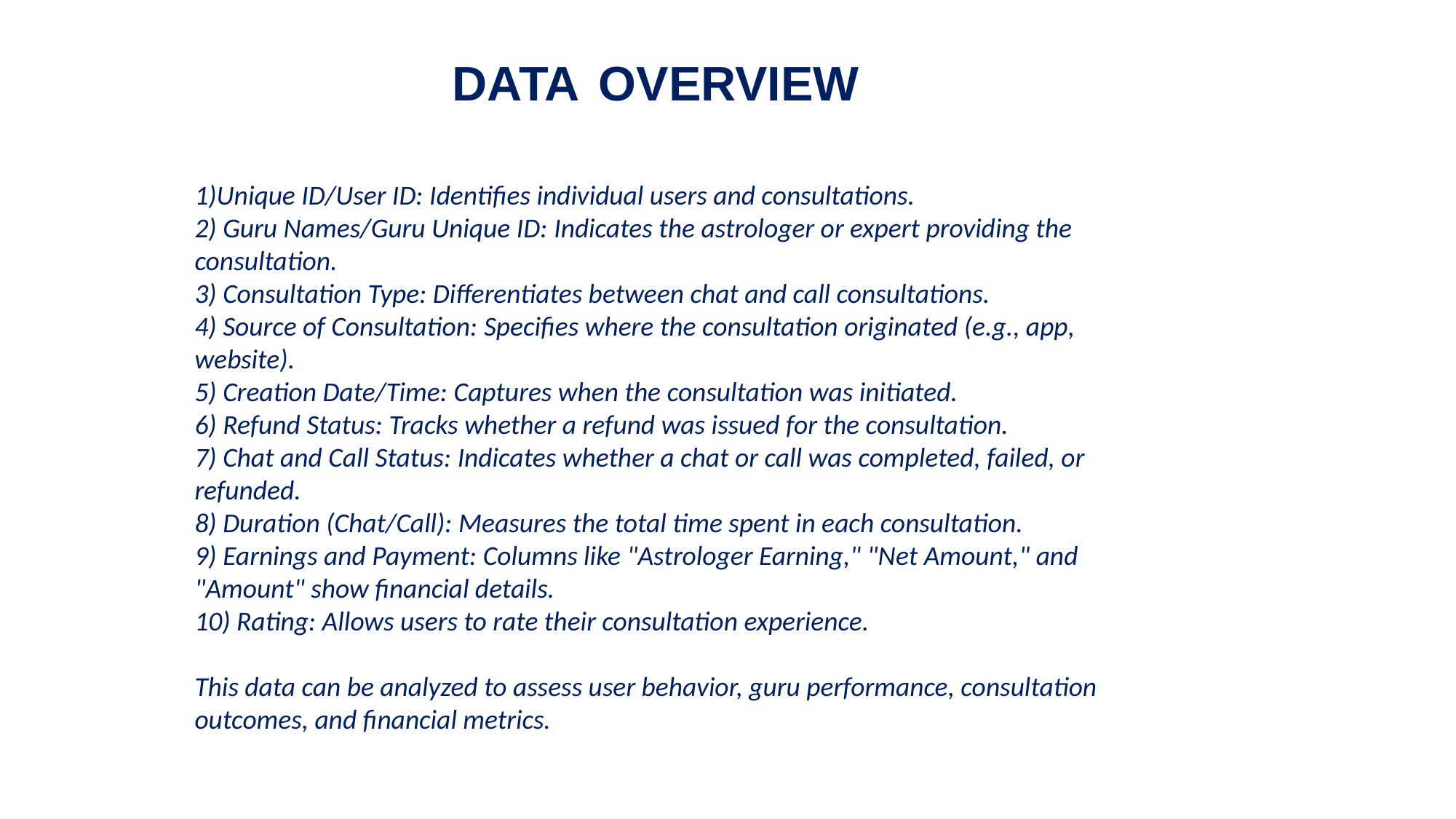

DATA OVERVIEW
1)Unique ID/User ID: Identifies individual users and consultations.
2) Guru Names/Guru Unique ID: Indicates the astrologer or expert providing the consultation.
3) Consultation Type: Differentiates between chat and call consultations.
4) Source of Consultation: Specifies where the consultation originated (e.g., app, website).
5) Creation Date/Time: Captures when the consultation was initiated.
6) Refund Status: Tracks whether a refund was issued for the consultation.
7) Chat and Call Status: Indicates whether a chat or call was completed, failed, or refunded.
8) Duration (Chat/Call): Measures the total time spent in each consultation.
9) Earnings and Payment: Columns like "Astrologer Earning," "Net Amount," and "Amount" show financial details.
10) Rating: Allows users to rate their consultation experience.

This data can be analyzed to assess user behavior, guru performance, consultation outcomes, and financial metrics.